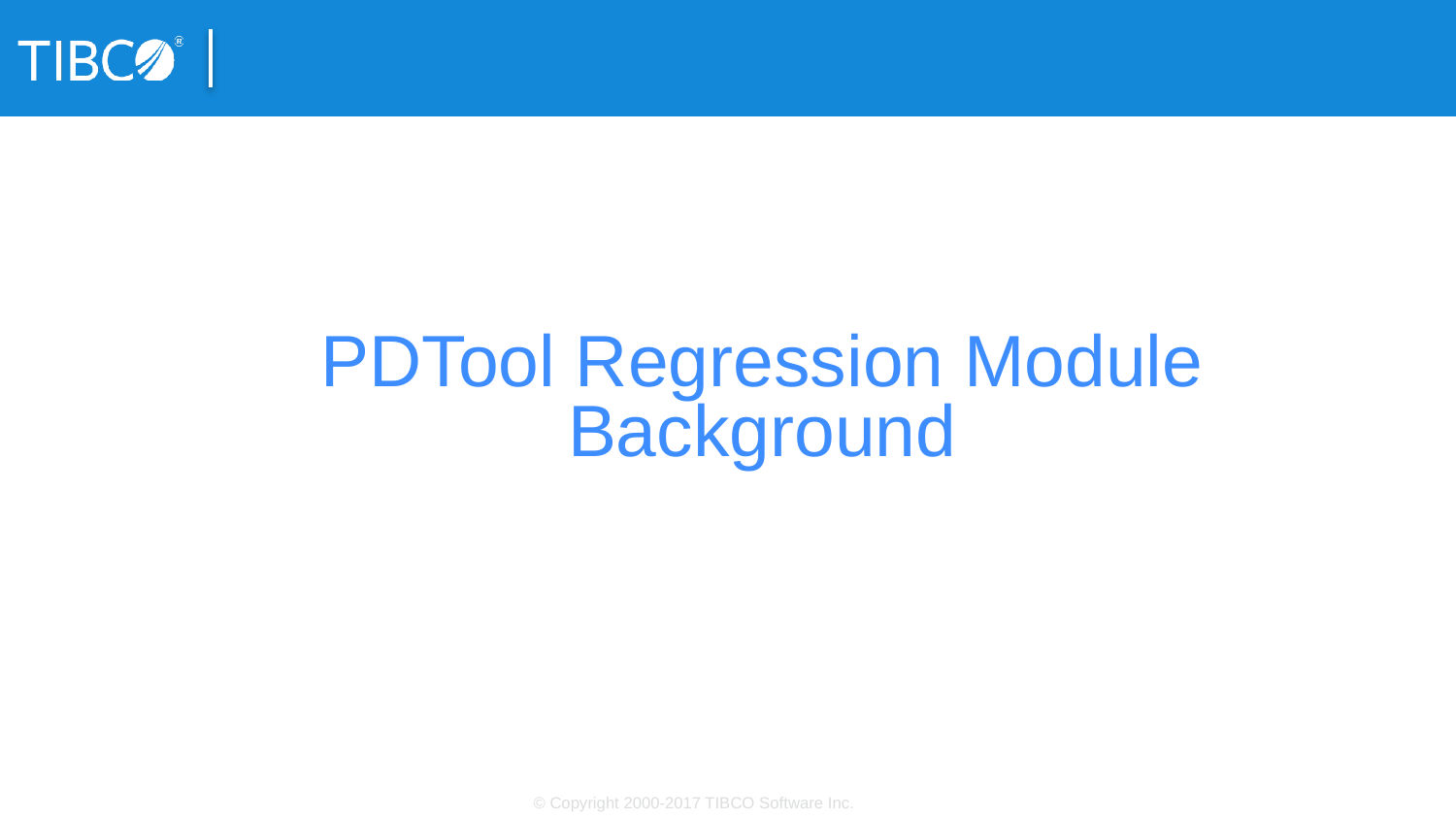

# PDTool Regression Module Background
© Copyright 2000-2017 TIBCO Software Inc.